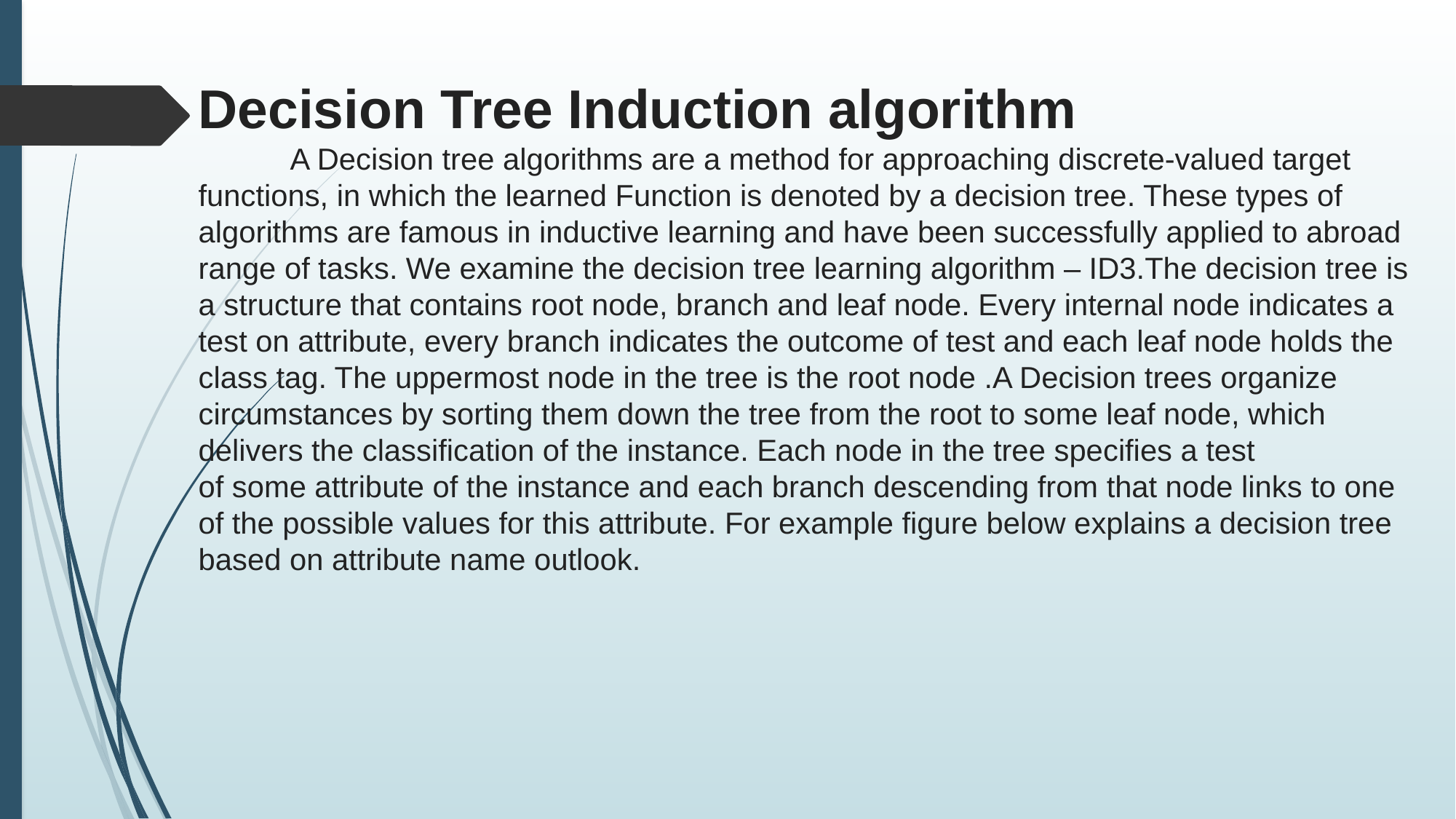

Decision Tree Induction algorithm
            A Decision tree algorithms are a method for approaching discrete-valued target functions, in which the learned Function is denoted by a decision tree. These types of algorithms are famous in inductive learning and have been successfully applied to abroad range of tasks. We examine the decision tree learning algorithm – ID3.The decision tree is a structure that contains root node, branch and leaf node. Every internal node indicates a test on attribute, every branch indicates the outcome of test and each leaf node holds the class tag. The uppermost node in the tree is the root node .A Decision trees organize circumstances by sorting them down the tree from the root to some leaf node, which delivers the classification of the instance. Each node in the tree specifies a test
of some attribute of the instance and each branch descending from that node links to one of the possible values for this attribute. For example figure below explains a decision tree based on attribute name outlook.